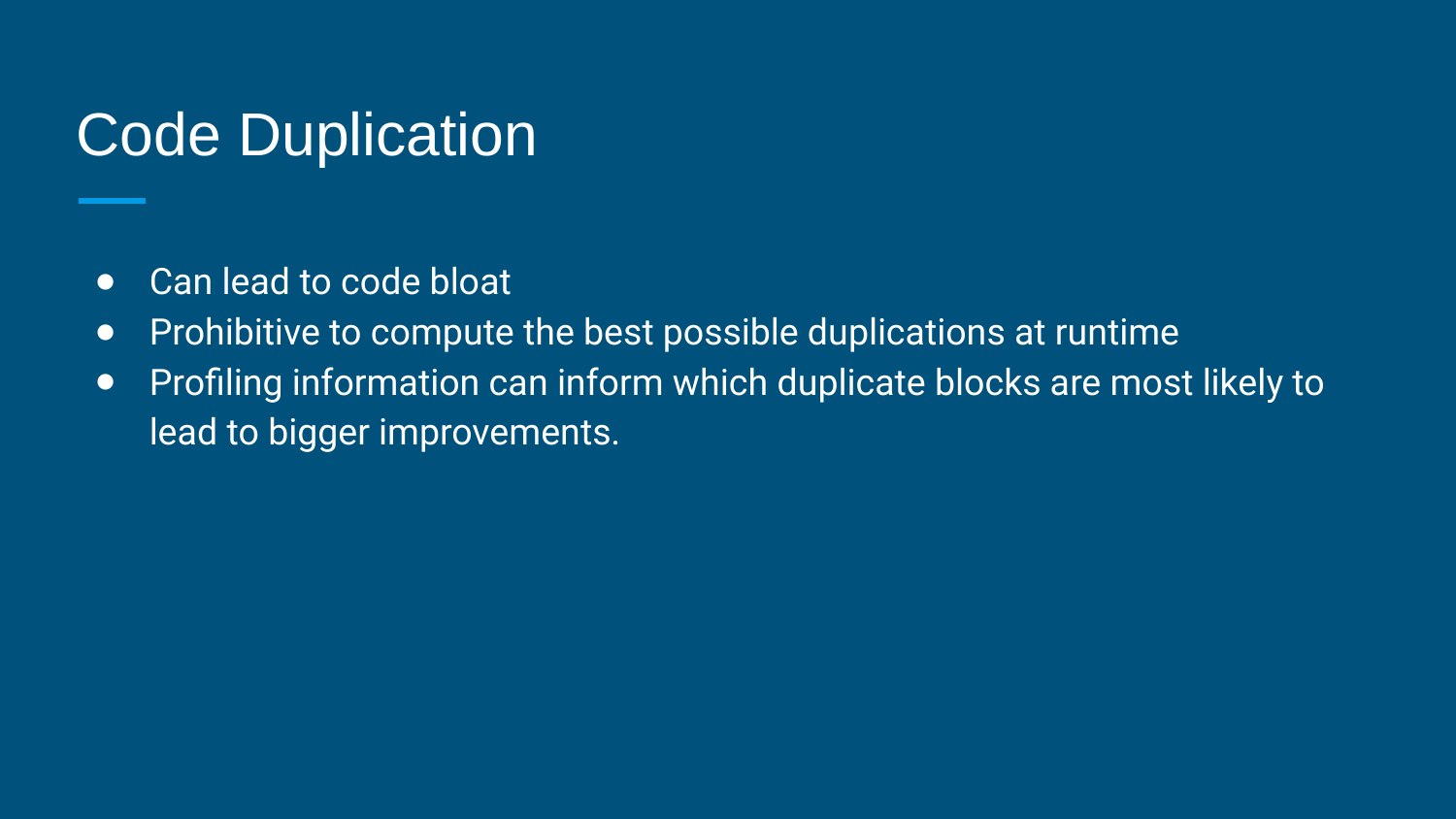

# Code Duplication
Can lead to code bloat
Prohibitive to compute the best possible duplications at runtime
Profiling information can inform which duplicate blocks are most likely to lead to bigger improvements.